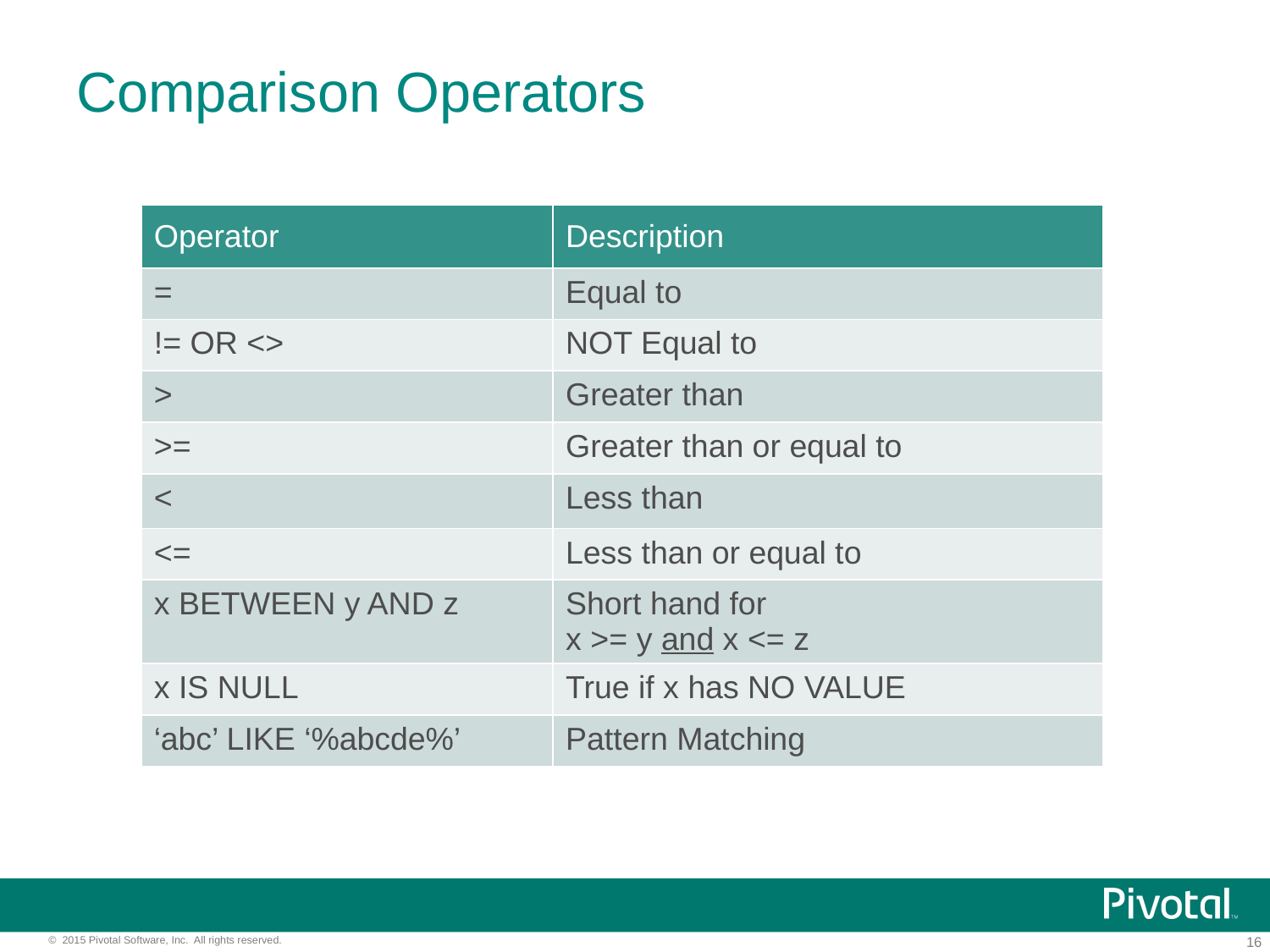

# Comparison Operators
| Operator | Description |
| --- | --- |
| = | Equal to |
| != OR <> | NOT Equal to |
| > | Greater than |
| >= | Greater than or equal to |
| < | Less than |
| <= | Less than or equal to |
| x BETWEEN y AND z | Short hand for x >= y and x <= z |
| x IS NULL | True if x has NO VALUE |
| ‘abc’ LIKE ‘%abcde%’ | Pattern Matching |